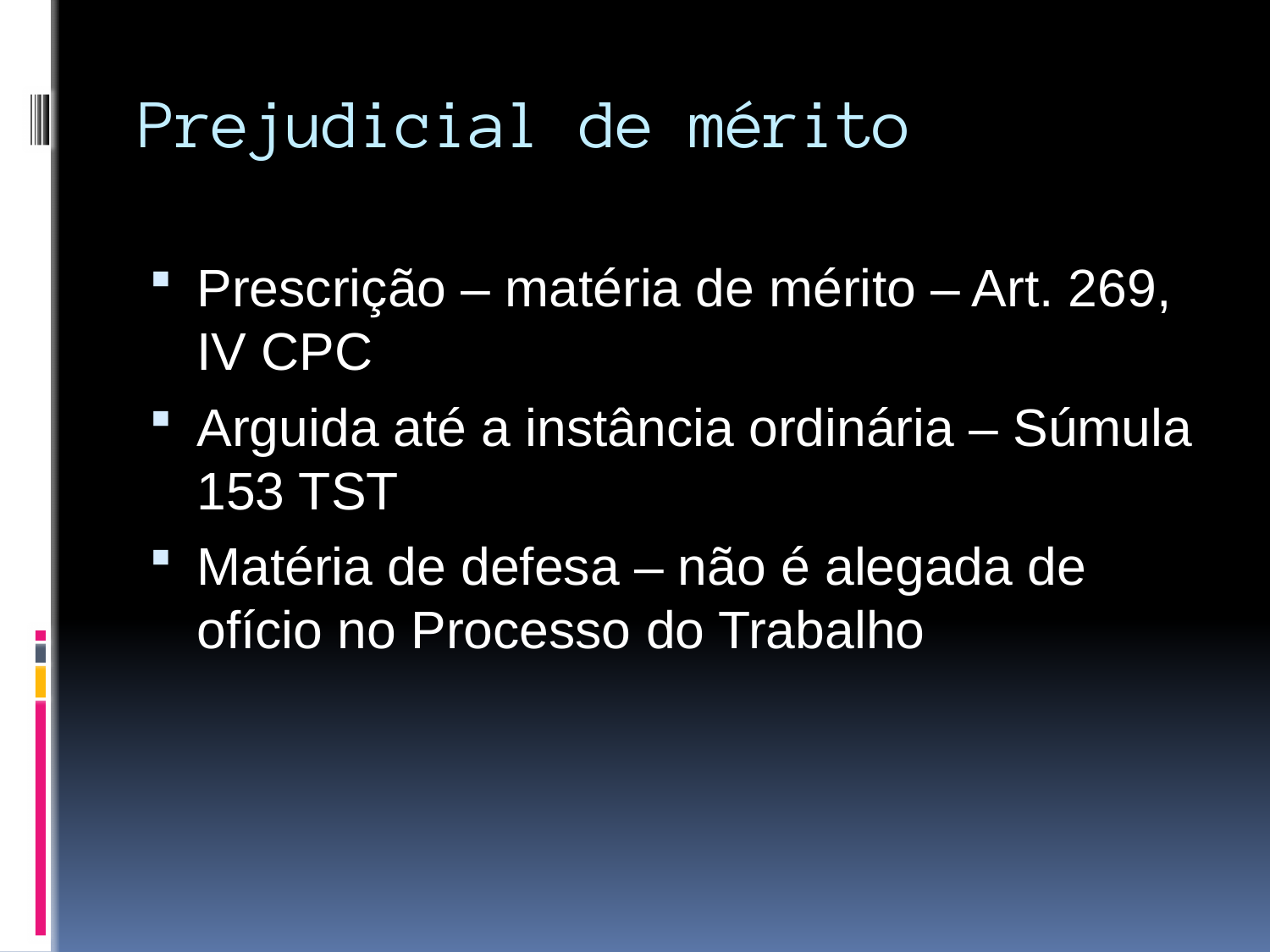

# Prejudicial de mérito
Prescrição – matéria de mérito – Art. 269, IV CPC
Arguida até a instância ordinária – Súmula 153 TST
Matéria de defesa – não é alegada de ofício no Processo do Trabalho